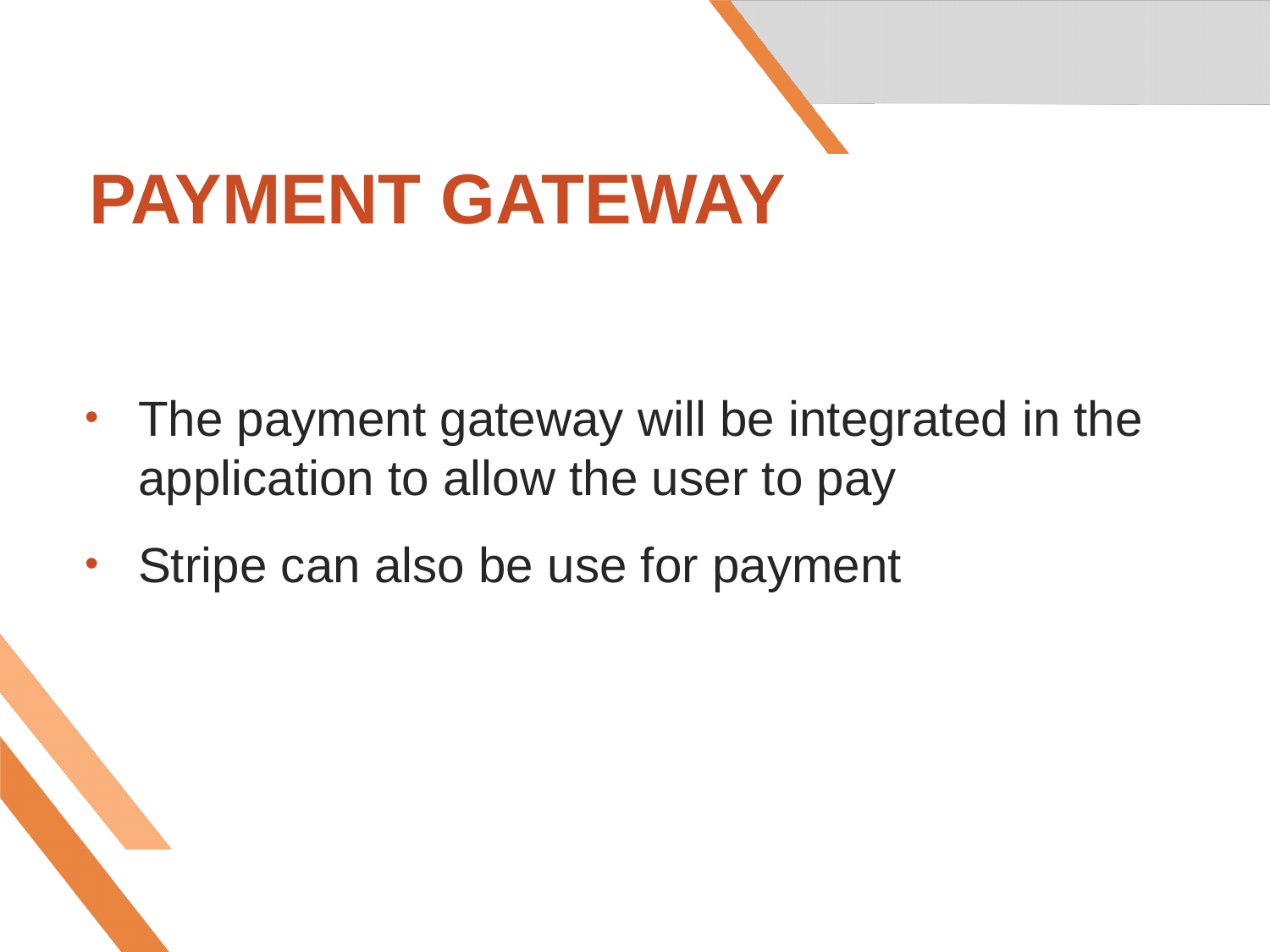

# PAYMENT GATEWAY
The payment gateway will be integrated in the application to allow the user to pay
Stripe can also be use for payment